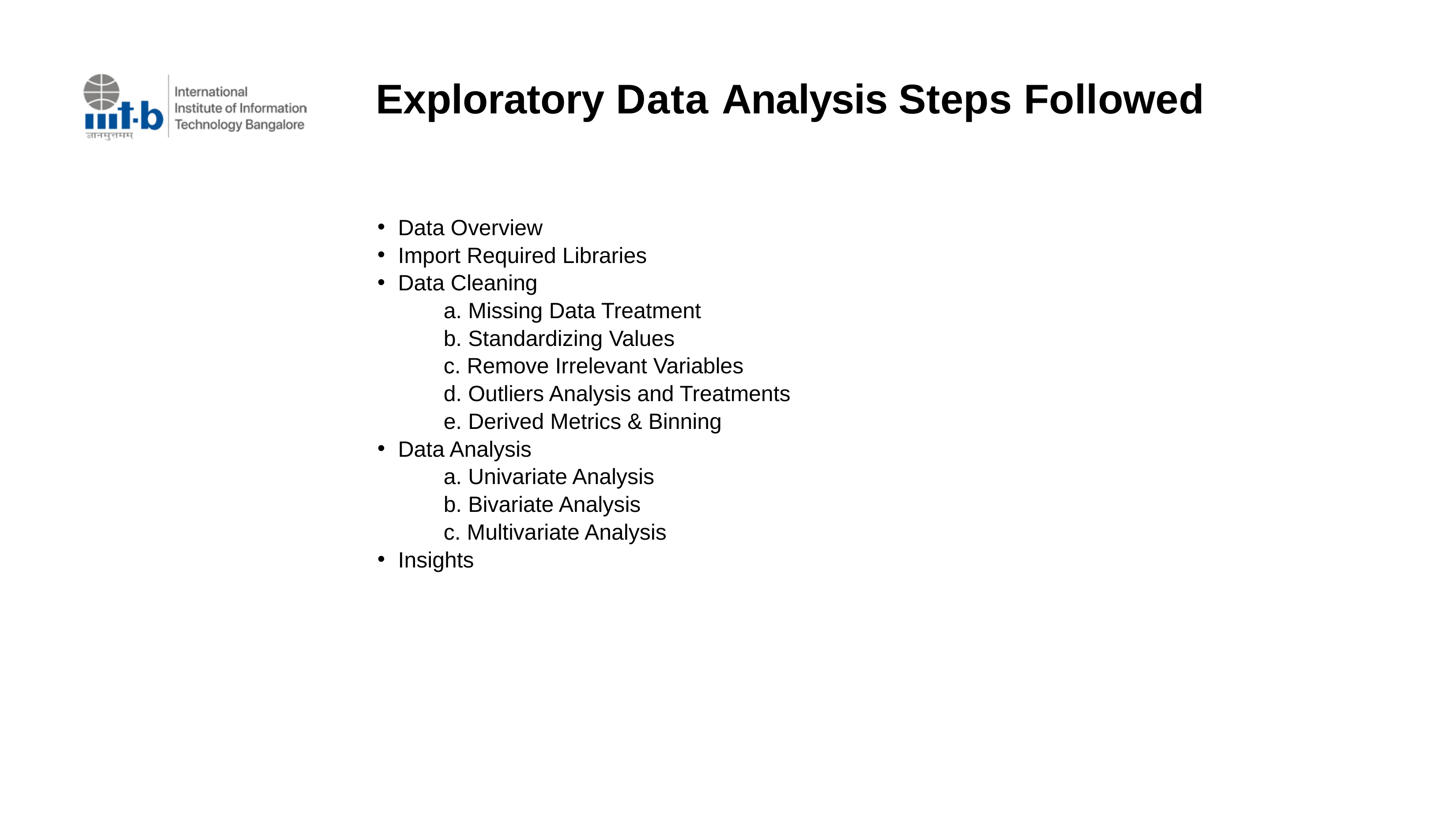

# Exploratory Data Analysis Steps Followed
Data Overview
Import Required Libraries
Data Cleaning
	a. Missing Data Treatment
	b. Standardizing Values
	c. Remove Irrelevant Variables
	d. Outliers Analysis and Treatments
	e. Derived Metrics & Binning
Data Analysis
	a. Univariate Analysis
	b. Bivariate Analysis
	c. Multivariate Analysis
Insights